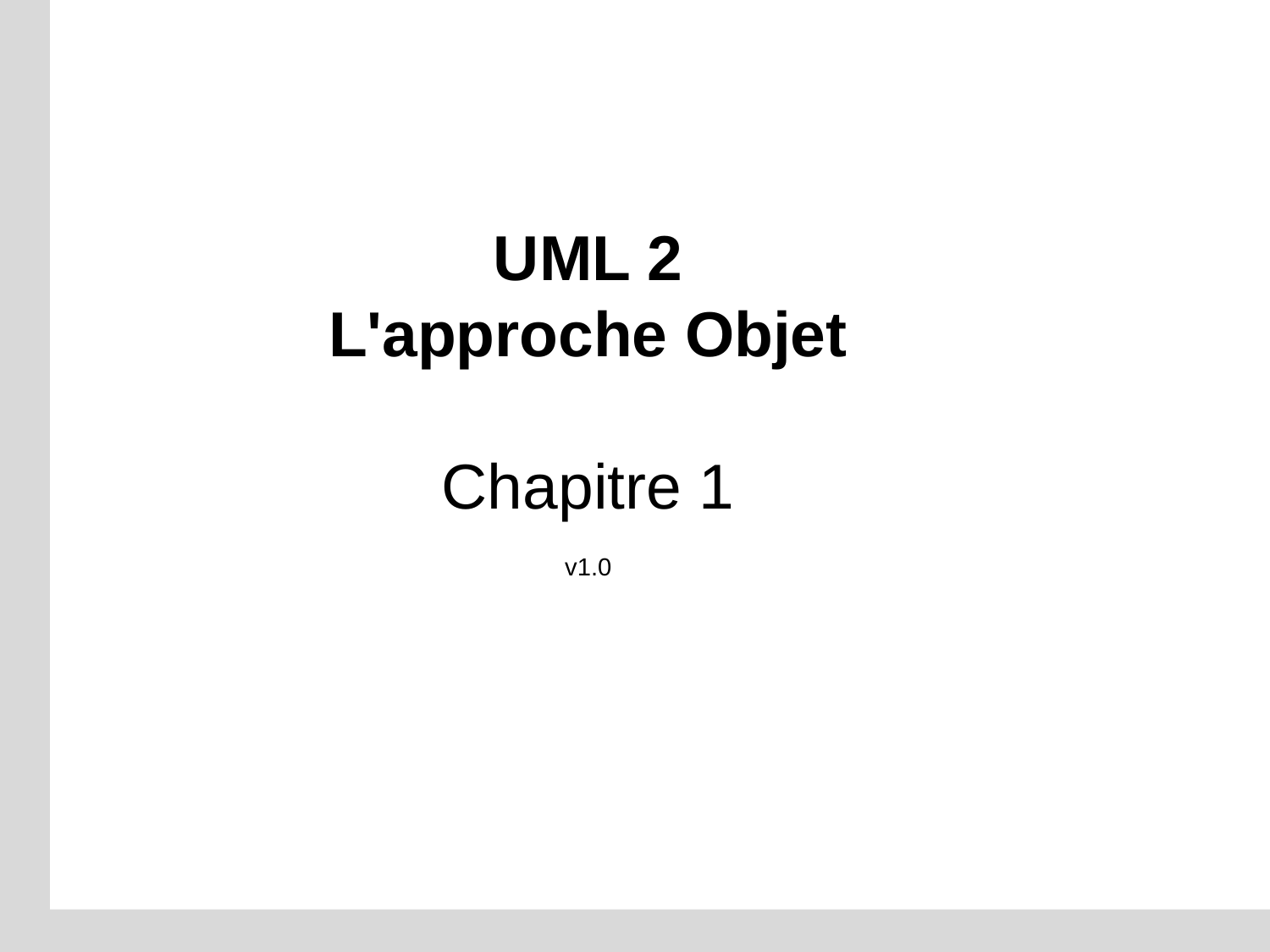

UML 2
L'approche Objet

Chapitre 1

v1.0